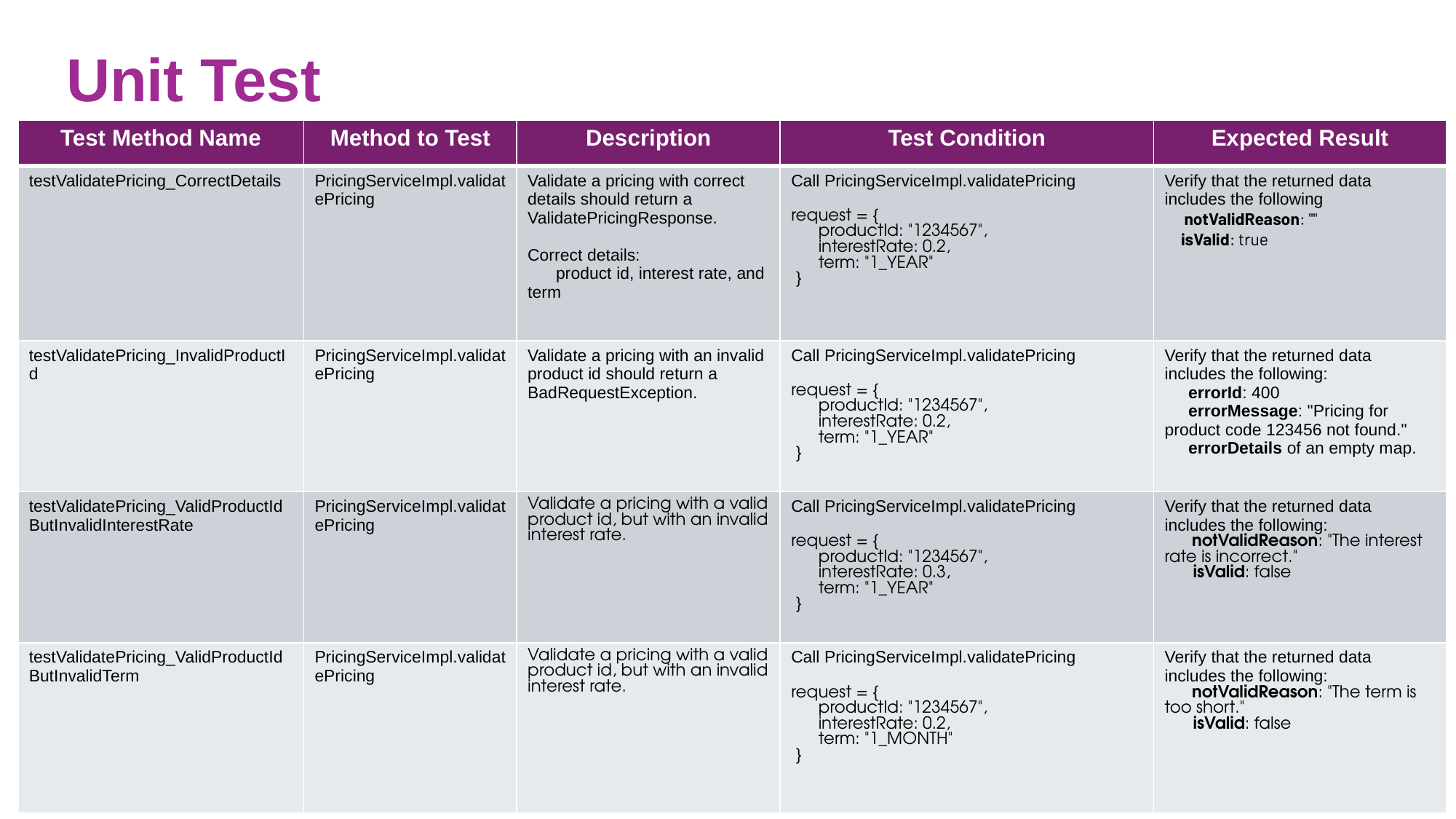

What are the objectives?

# Unit Test
| Test Method Name | Method to Test | Description | Test Condition | Expected Result |
| --- | --- | --- | --- | --- |
| testValidatePricing\_CorrectDetails | PricingServiceImpl.validatePricing | Validate a pricing with correct details should return a ValidatePricingResponse. Correct details:      product id, interest rate, and term | Call PricingServiceImpl.validatePricing request = {       productId: "1234567",       interestRate: 0.2,       term: "1\_YEAR"  } | Verify that the returned data includes the following      notValidReason: ""  isValid: true |
| testValidatePricing\_InvalidProductId | PricingServiceImpl.validatePricing | Validate a pricing with an invalid product id should return a BadRequestException. | Call PricingServiceImpl.validatePricing request = {       productId: "1234567",       interestRate: 0.2,       term: "1\_YEAR"  } | Verify that the returned data includes the following: errorId: 400 errorMessage: "Pricing for product code 123456 not found." errorDetails of an empty map. |
| testValidatePricing\_ValidProductIdButInvalidInterestRate | PricingServiceImpl.validatePricing | Validate a pricing with a valid product id, but with an invalid interest rate. | Call PricingServiceImpl.validatePricing request = {       productId: "1234567",       interestRate: 0.3,       term: "1\_YEAR"  } | Verify that the returned data includes the following:      notValidReason: "The interest rate is incorrect."  isValid: false |
| testValidatePricing\_ValidProductIdButInvalidTerm | PricingServiceImpl.validatePricing | Validate a pricing with a valid product id, but with an invalid interest rate. | Call PricingServiceImpl.validatePricing request = {       productId: "1234567",       interestRate: 0.2,       term: "1\_MONTH"  } | Verify that the returned data includes the following:      notValidReason: "The term is too short."  isValid: false |